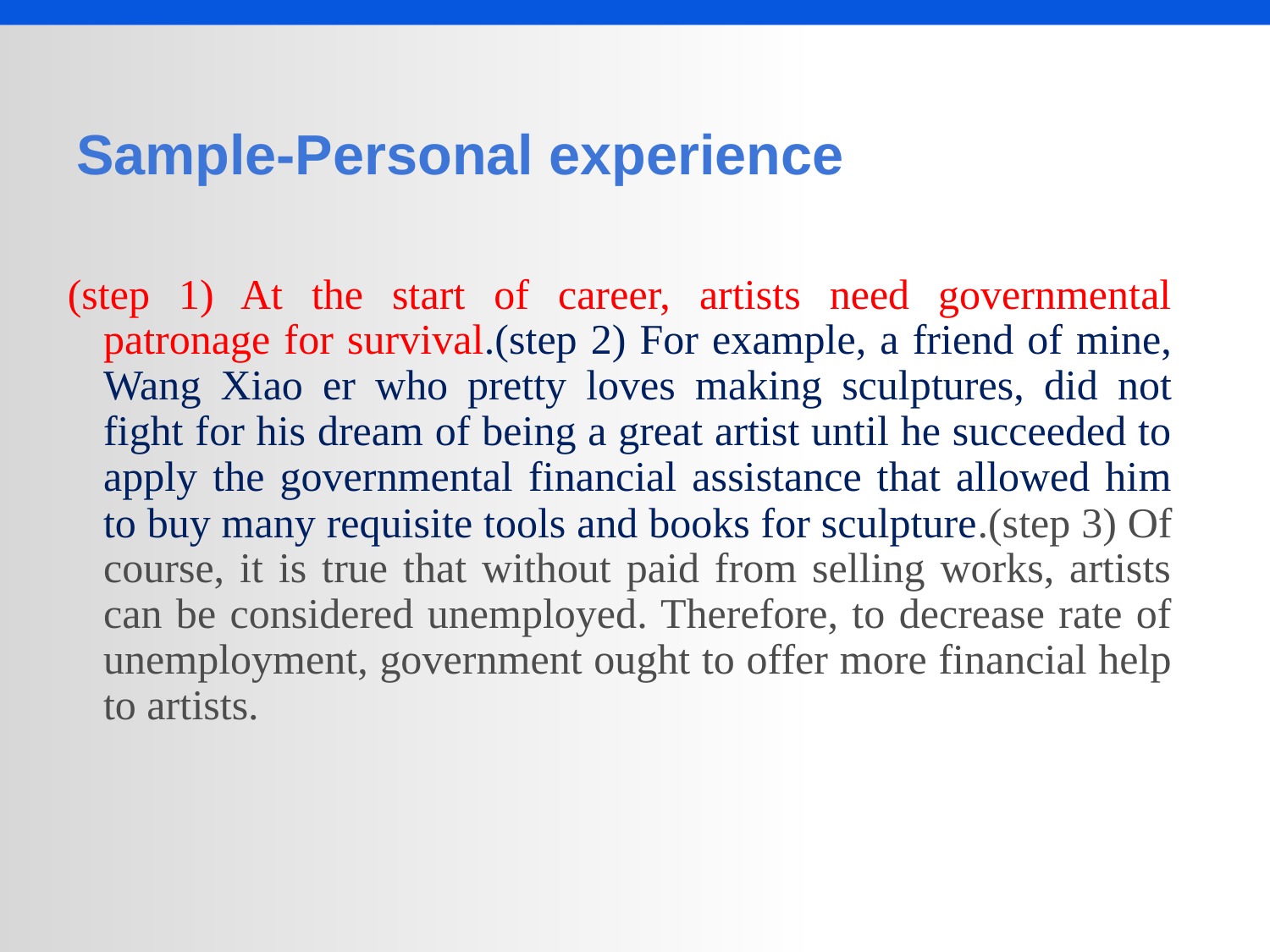

# Sample-Personal experience
(step 1) At the start of career, artists need governmental patronage for survival.(step 2) For example, a friend of mine, Wang Xiao er who pretty loves making sculptures, did not fight for his dream of being a great artist until he succeeded to apply the governmental financial assistance that allowed him to buy many requisite tools and books for sculpture.(step 3) Of course, it is true that without paid from selling works, artists can be considered unemployed. Therefore, to decrease rate of unemployment, government ought to offer more financial help to artists.